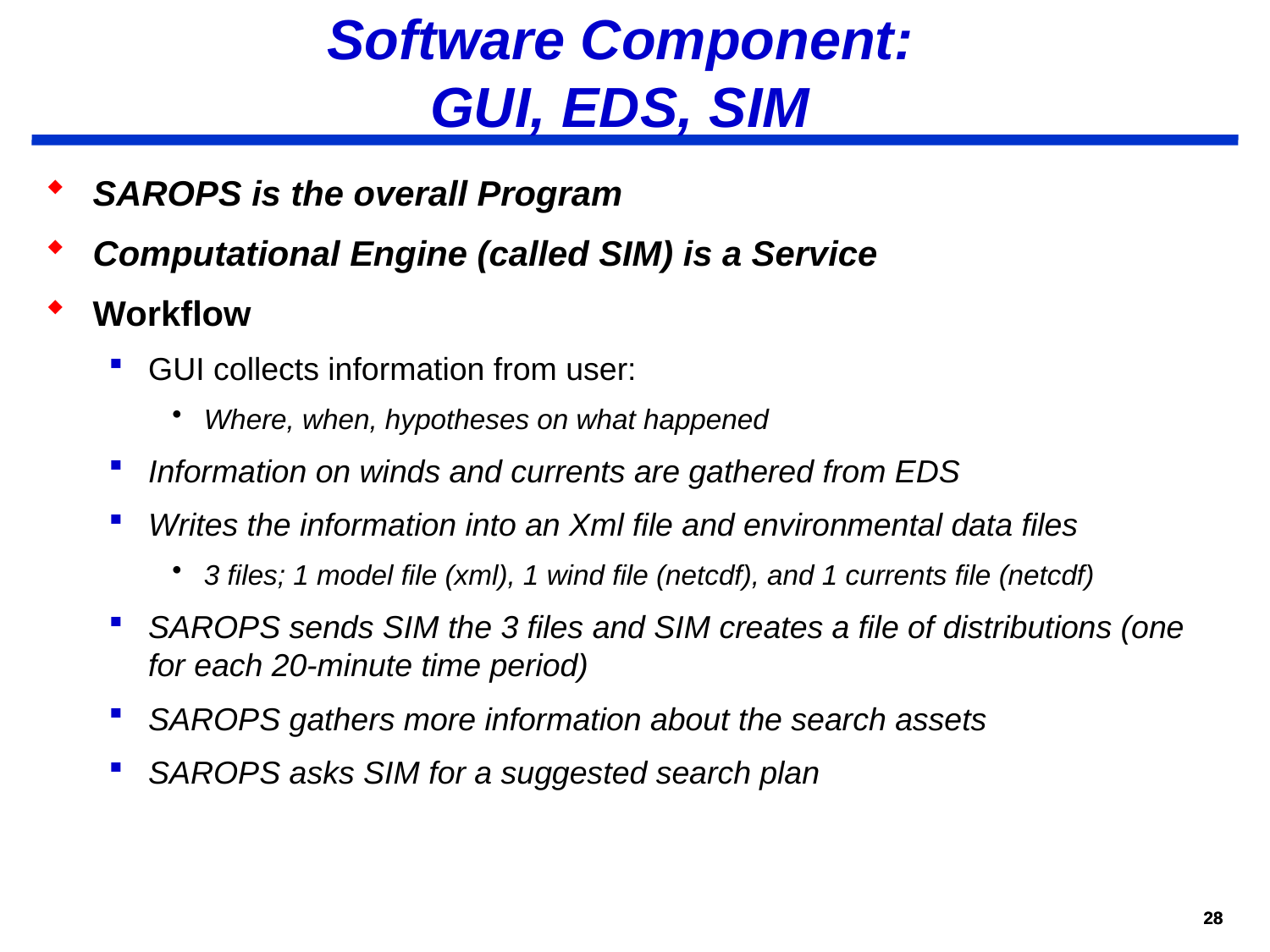

# Software Component: GUI, EDS, SIM
SAROPS is the overall Program
Computational Engine (called SIM) is a Service
Workflow
GUI collects information from user:
Where, when, hypotheses on what happened
Information on winds and currents are gathered from EDS
Writes the information into an Xml file and environmental data files
3 files; 1 model file (xml), 1 wind file (netcdf), and 1 currents file (netcdf)
SAROPS sends SIM the 3 files and SIM creates a file of distributions (one for each 20-minute time period)
SAROPS gathers more information about the search assets
SAROPS asks SIM for a suggested search plan

28
28